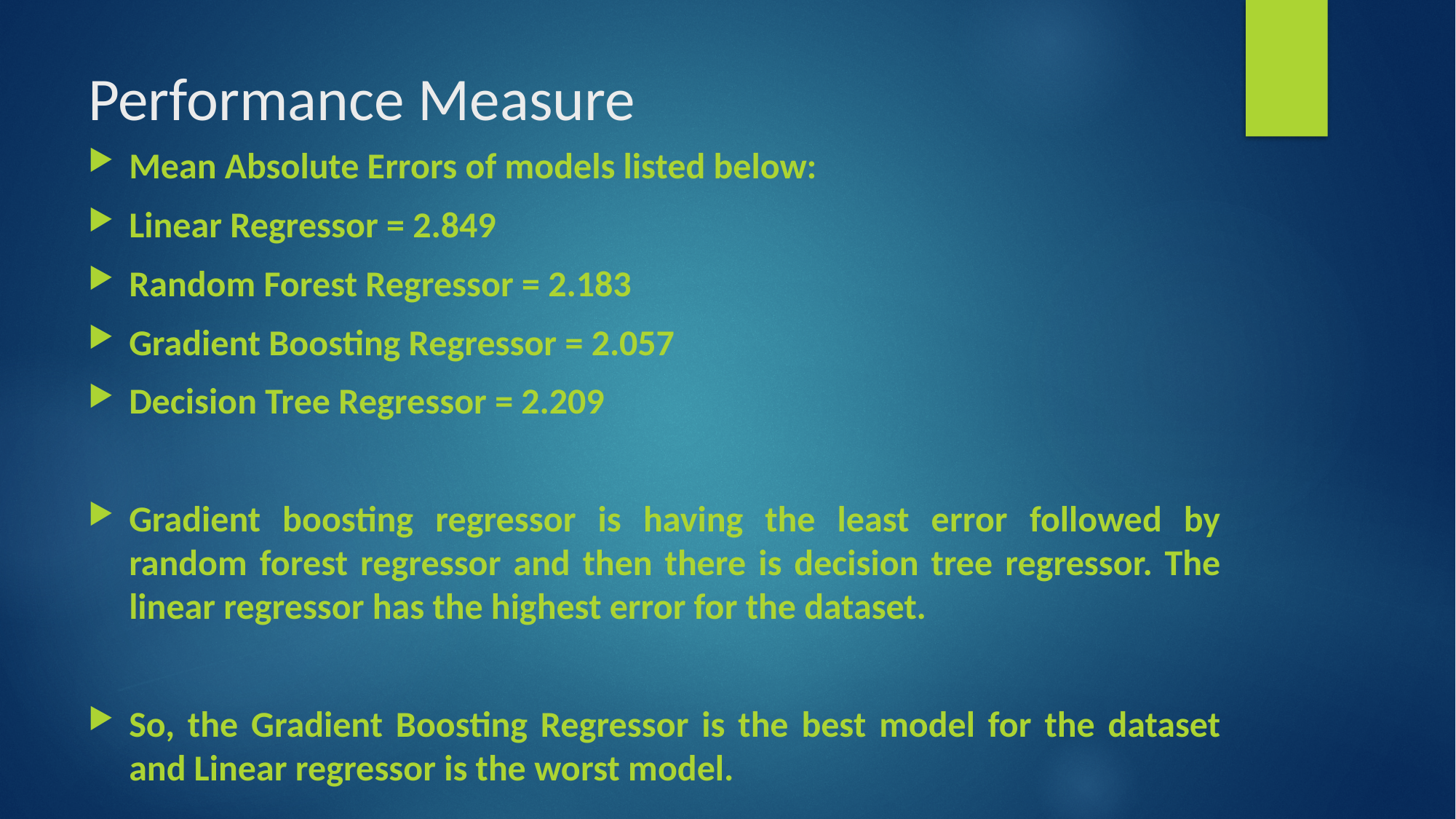

# Performance Measure
Mean Absolute Errors of models listed below:
Linear Regressor = 2.849
Random Forest Regressor = 2.183
Gradient Boosting Regressor = 2.057
Decision Tree Regressor = 2.209

Gradient boosting regressor is having the least error followed by random forest regressor and then there is decision tree regressor. The linear regressor has the highest error for the dataset.

So, the Gradient Boosting Regressor is the best model for the dataset and Linear regressor is the worst model.